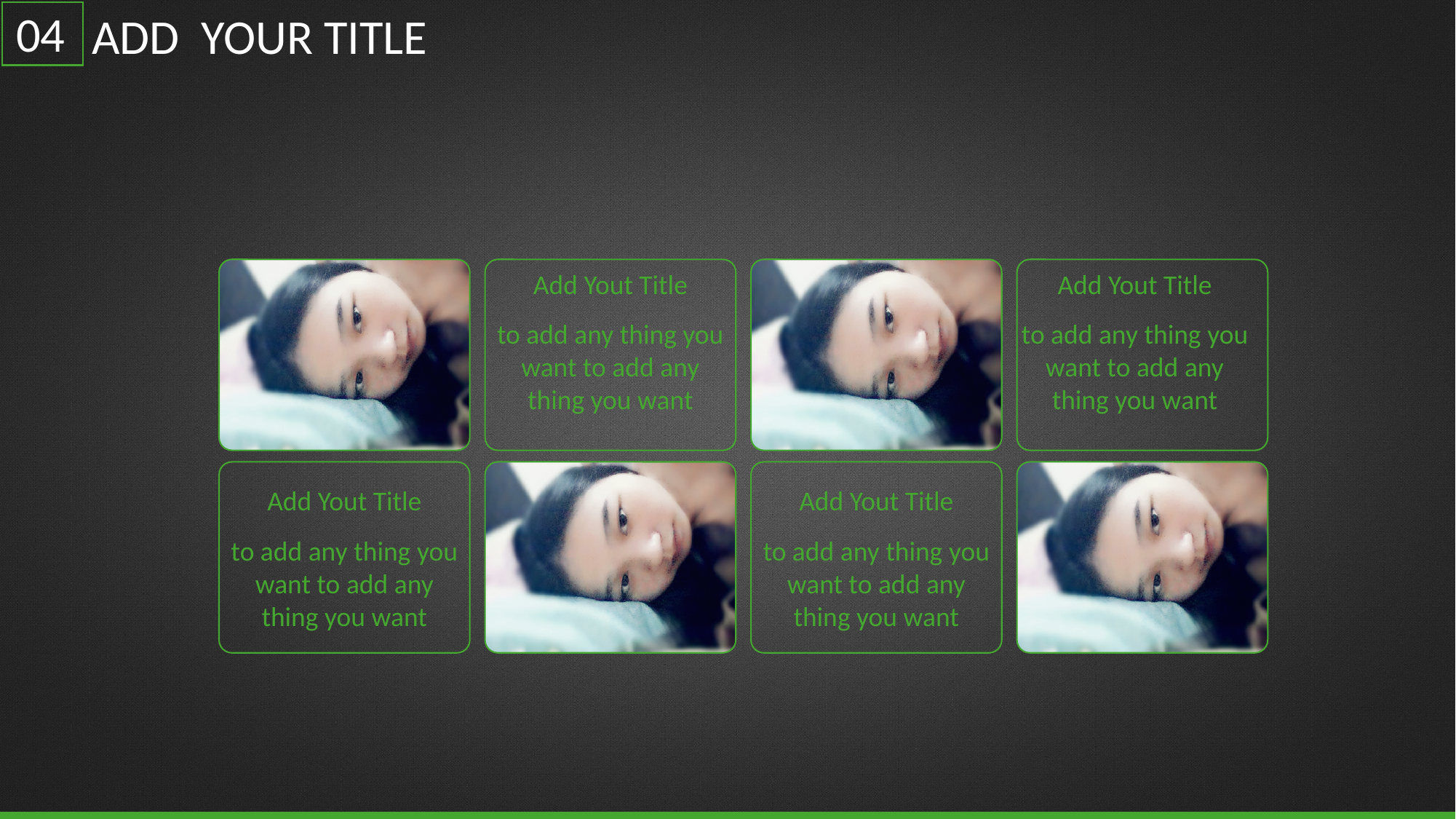

04
ADD  YOUR TITLE

Add Yout Title
Add Yout Title
to add any thing you want to add any thing you want

to add any thing you want to add any thing you want

Add Yout Title
Add Yout Title
to add any thing you want to add any thing you want

to add any thing you want to add any thing you want